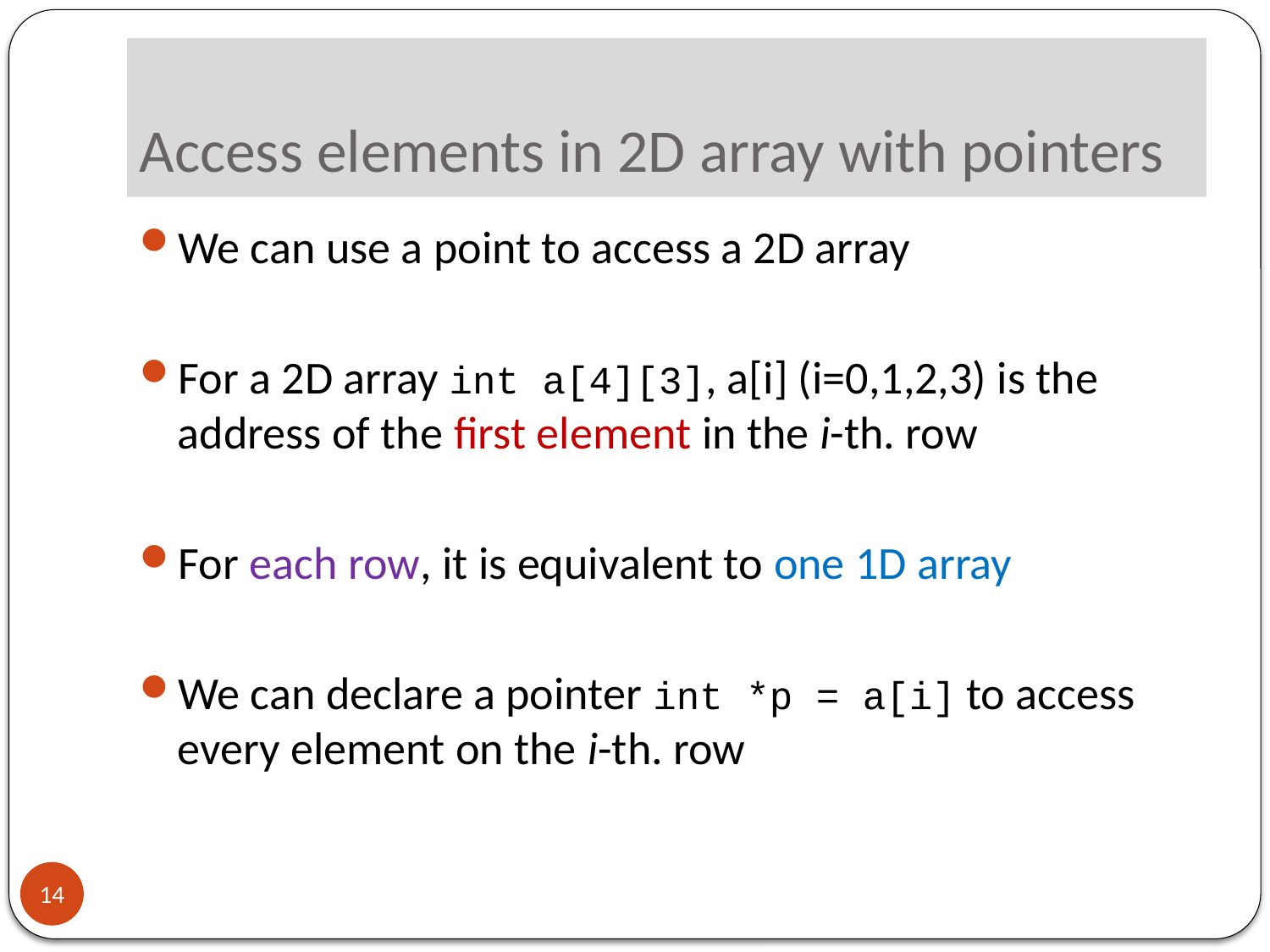

# Access elements in 2D array with pointers
We can use a point to access a 2D array

For a 2D array int a[4][3], a[i] (i=0,1,2,3) is the address of the first element in the i-th. row

For each row, it is equivalent to one 1D array

We can declare a pointer int *p = a[i] to access every element on the i-th. row
14